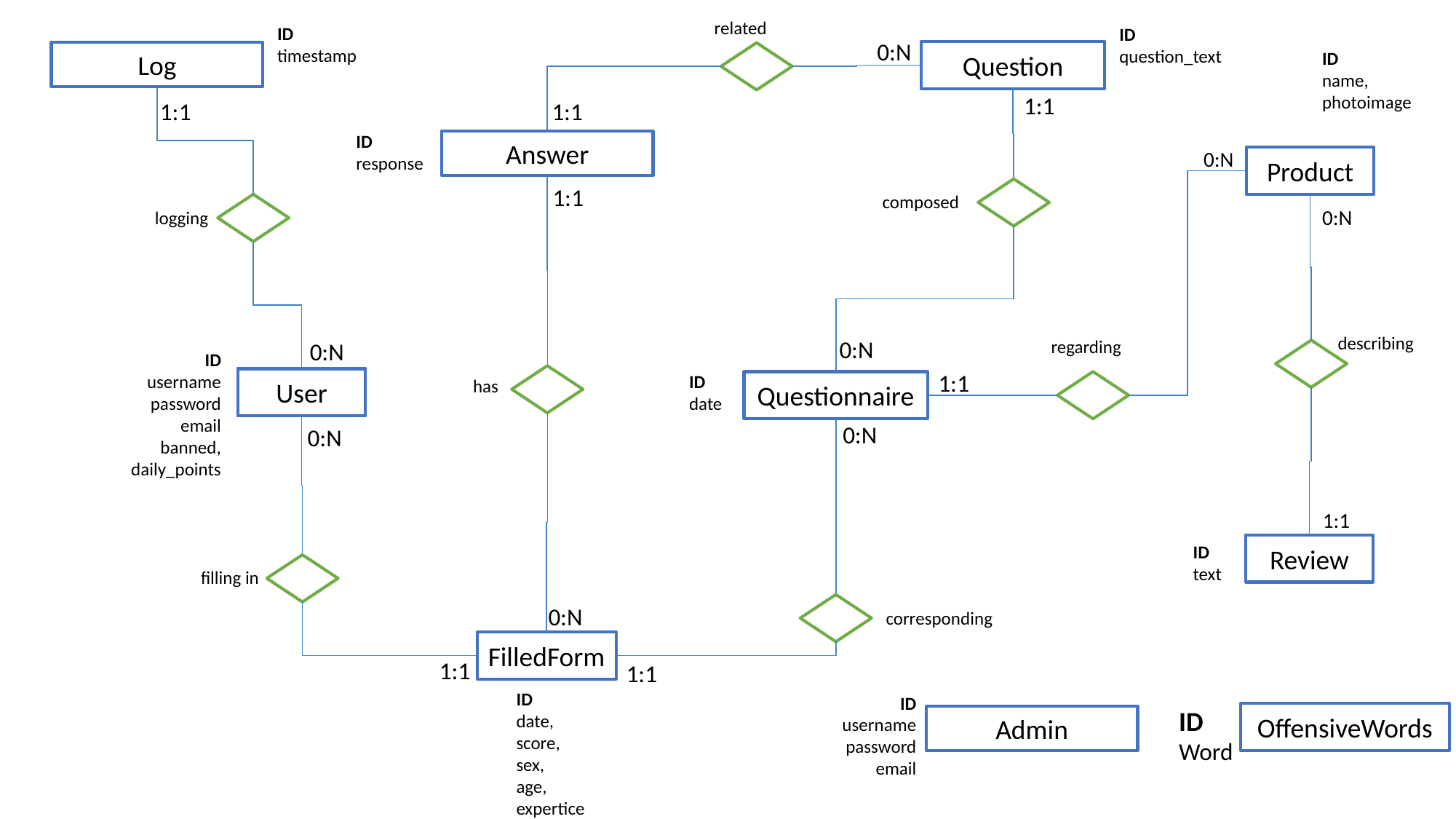

related
ID
timestamp

ID
question_text

0:N
Question
ID
name,
photoimage

Log

1:1
1:1
1:1
ID
response

Answer
0:N
Product
1:1

composed

0:N
logging
describing
0:N
regarding
0:N

ID
username
password
email
banned,
daily_points

1:1
ID
date

User
User
has
Questionnaire

0:N
0:N
1:1
ID
text

Review

filling in

0:N
corresponding
FilledForm
1:1
1:1
ID
date,
score,
sex,
age,
expertice

ID
username
password
email

ID
Word

OffensiveWords
Admin